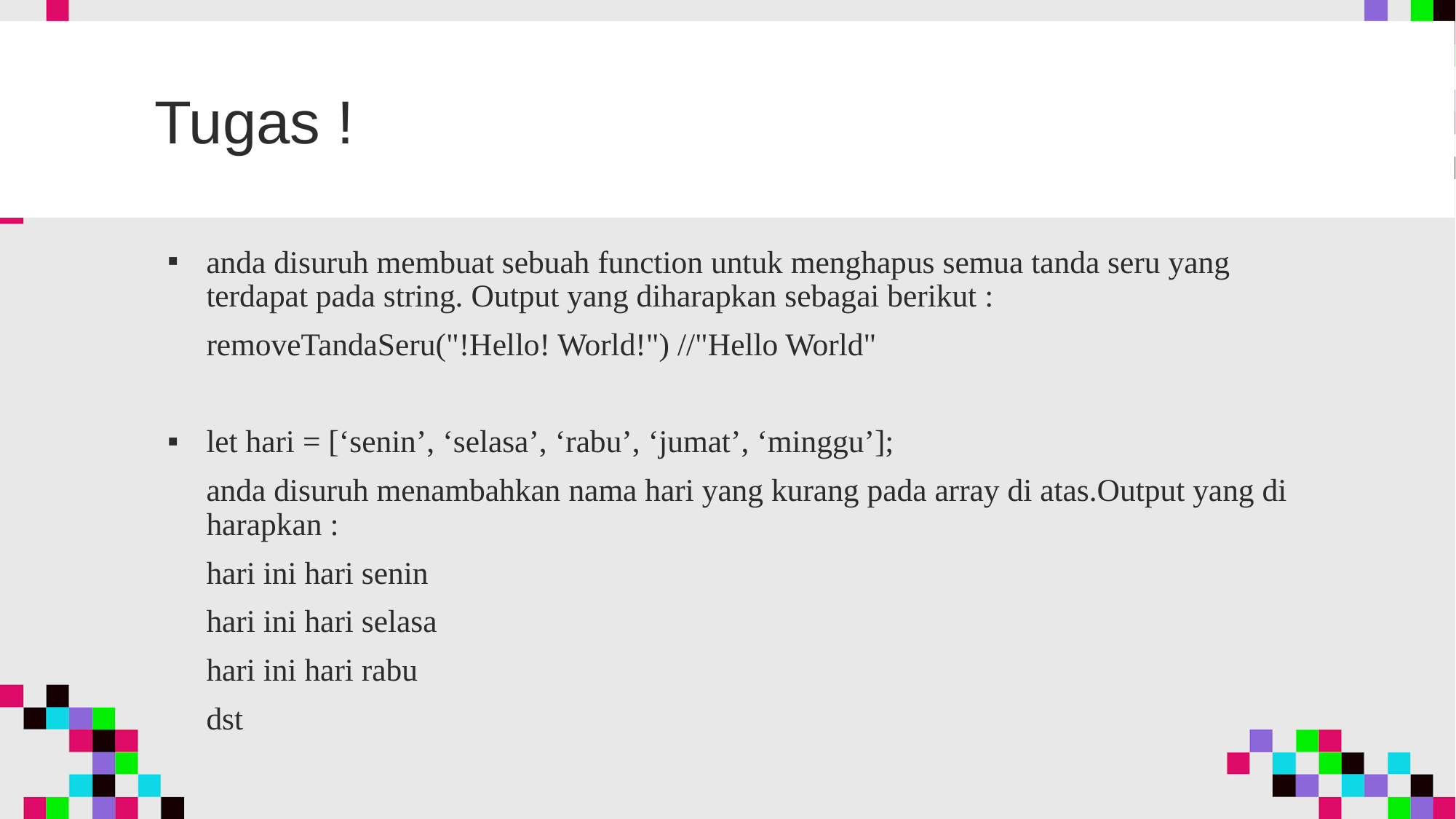

# Tugas !
anda disuruh membuat sebuah function untuk menghapus semua tanda seru yang terdapat pada string. Output yang diharapkan sebagai berikut :
removeTandaSeru("!Hello! World!") //"Hello World"

let hari = [‘senin’, ‘selasa’, ‘rabu’, ‘jumat’, ‘minggu’];
anda disuruh menambahkan nama hari yang kurang pada array di atas.Output yang di harapkan :
hari ini hari senin
hari ini hari selasa
hari ini hari rabu
dst